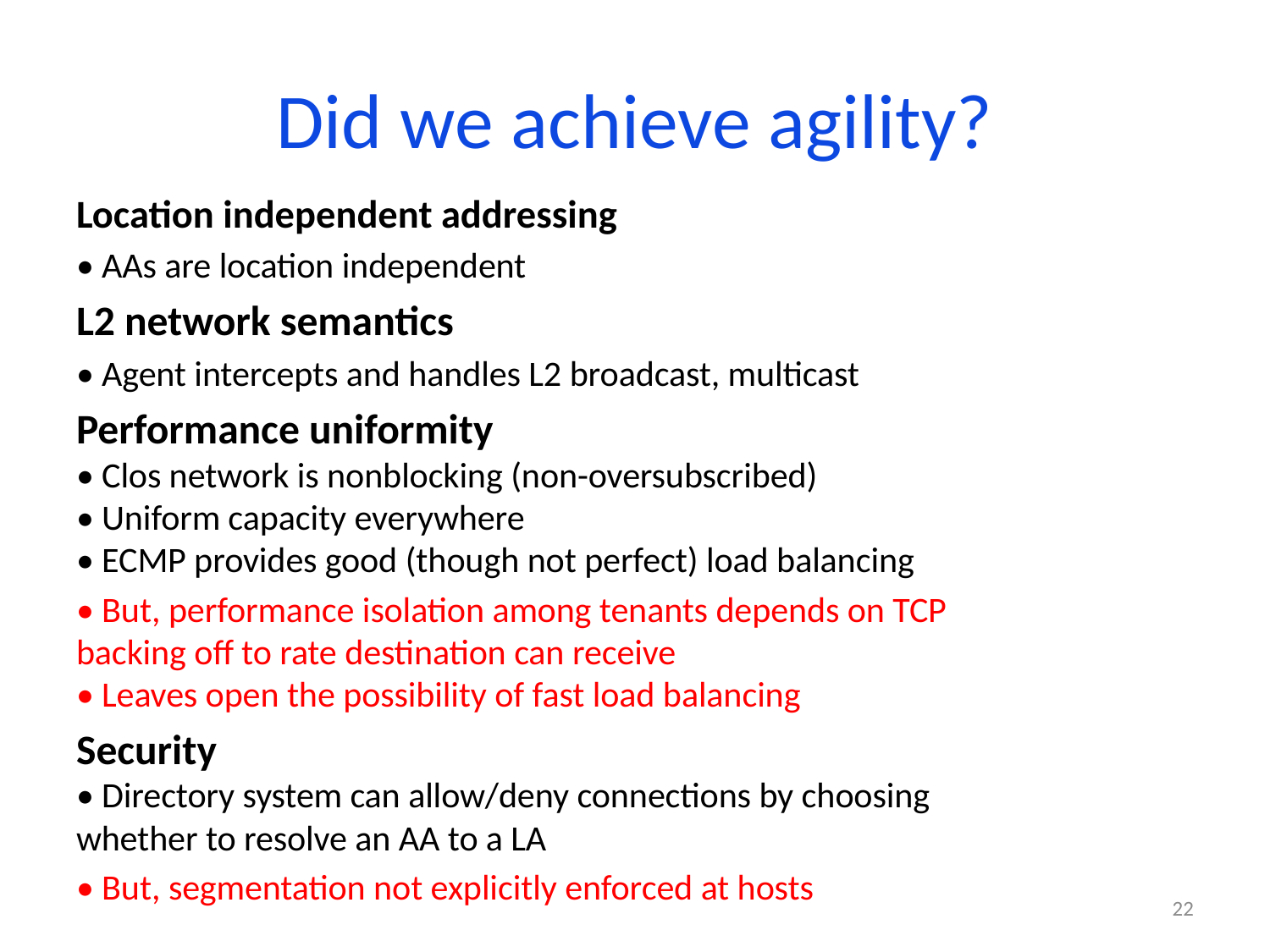

# Did we achieve agility?
Location independent addressing
• AAs are location independent
L2 network semantics
• Agent intercepts and handles L2 broadcast, multicast
Performance uniformity
• Clos network is nonblocking (non-oversubscribed)
• Uniform capacity everywhere
• ECMP provides good (though not perfect) load balancing
• But, performance isolation among tenants depends on TCP
backing off to rate destination can receive
• Leaves open the possibility of fast load balancing
Security
• Directory system can allow/deny connections by choosing
whether to resolve an AA to a LA
• But, segmentation not explicitly enforced at hosts
22